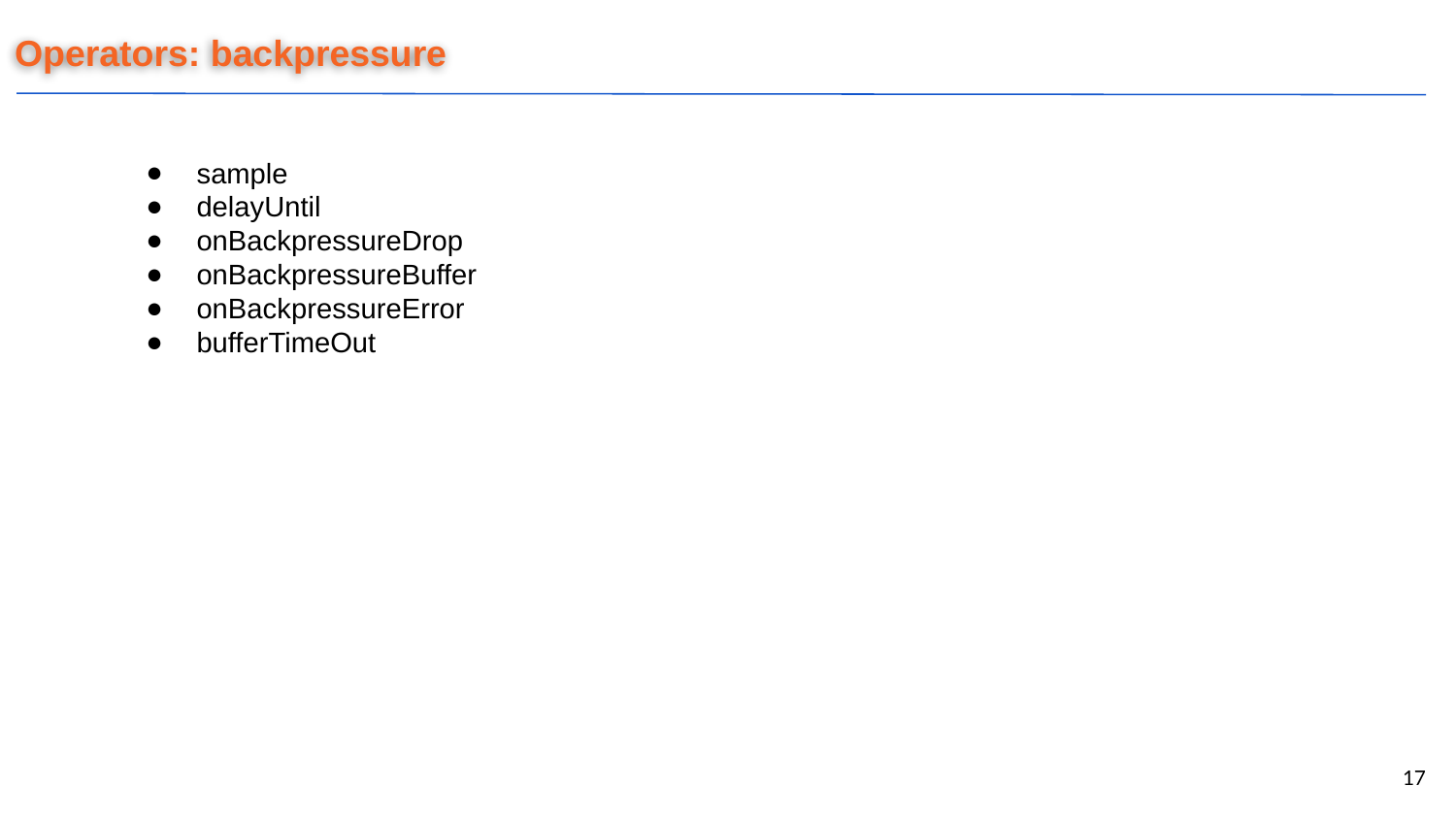

Operators: backpressure

sample
delayUntil
onBackpressureDrop
onBackpressureBuffer
onBackpressureError
bufferTimeOut
17